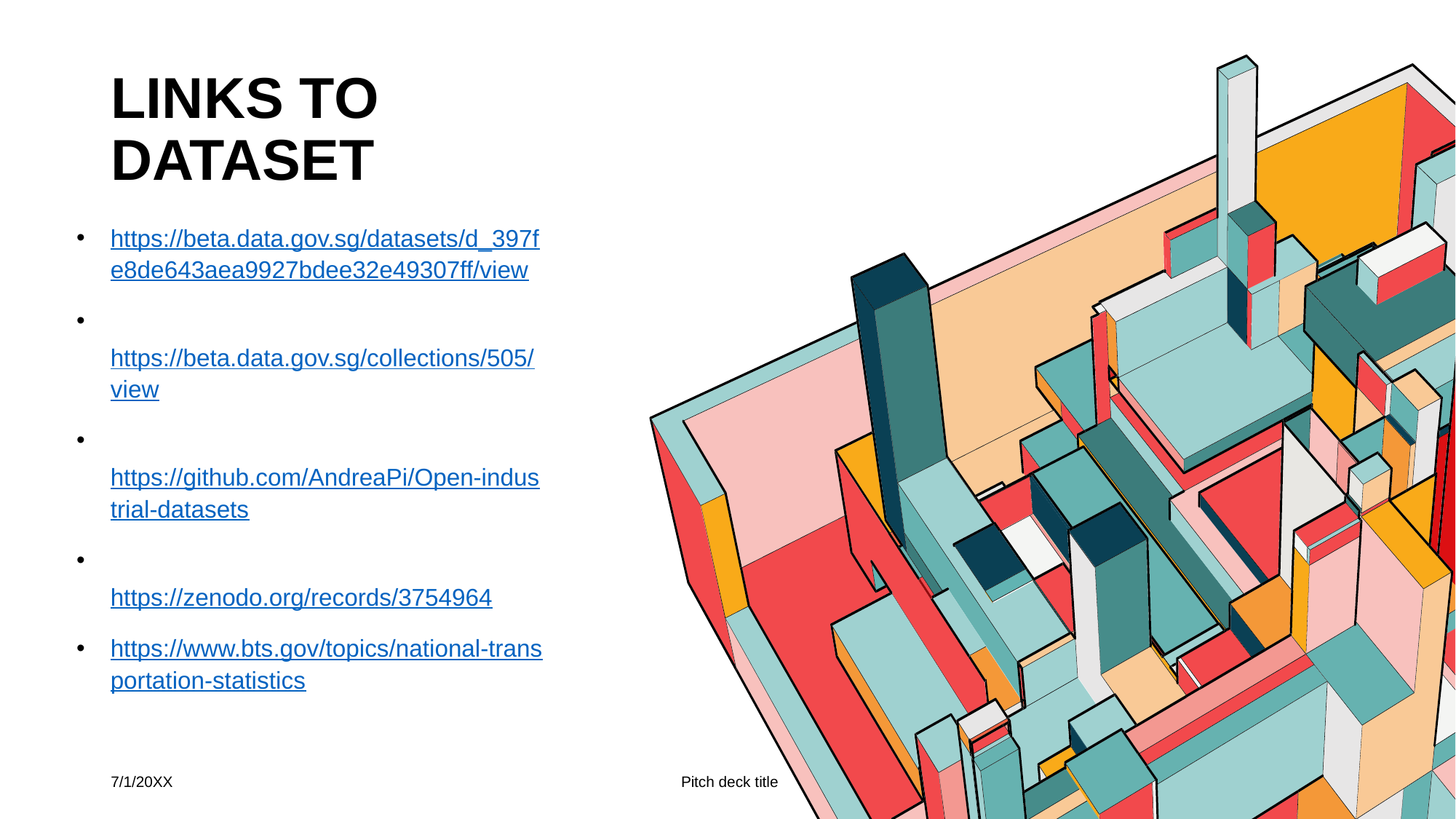

# Links To Dataset
https://beta.data.gov.sg/datasets/d_397fe8de643aea9927bdee32e49307ff/view
 https://beta.data.gov.sg/collections/505/view
https://github.com/AndreaPi/Open-industrial-datasets
https://zenodo.org/records/3754964
https://www.bts.gov/topics/national-transportation-statistics

7/1/20XX
Pitch deck title
2